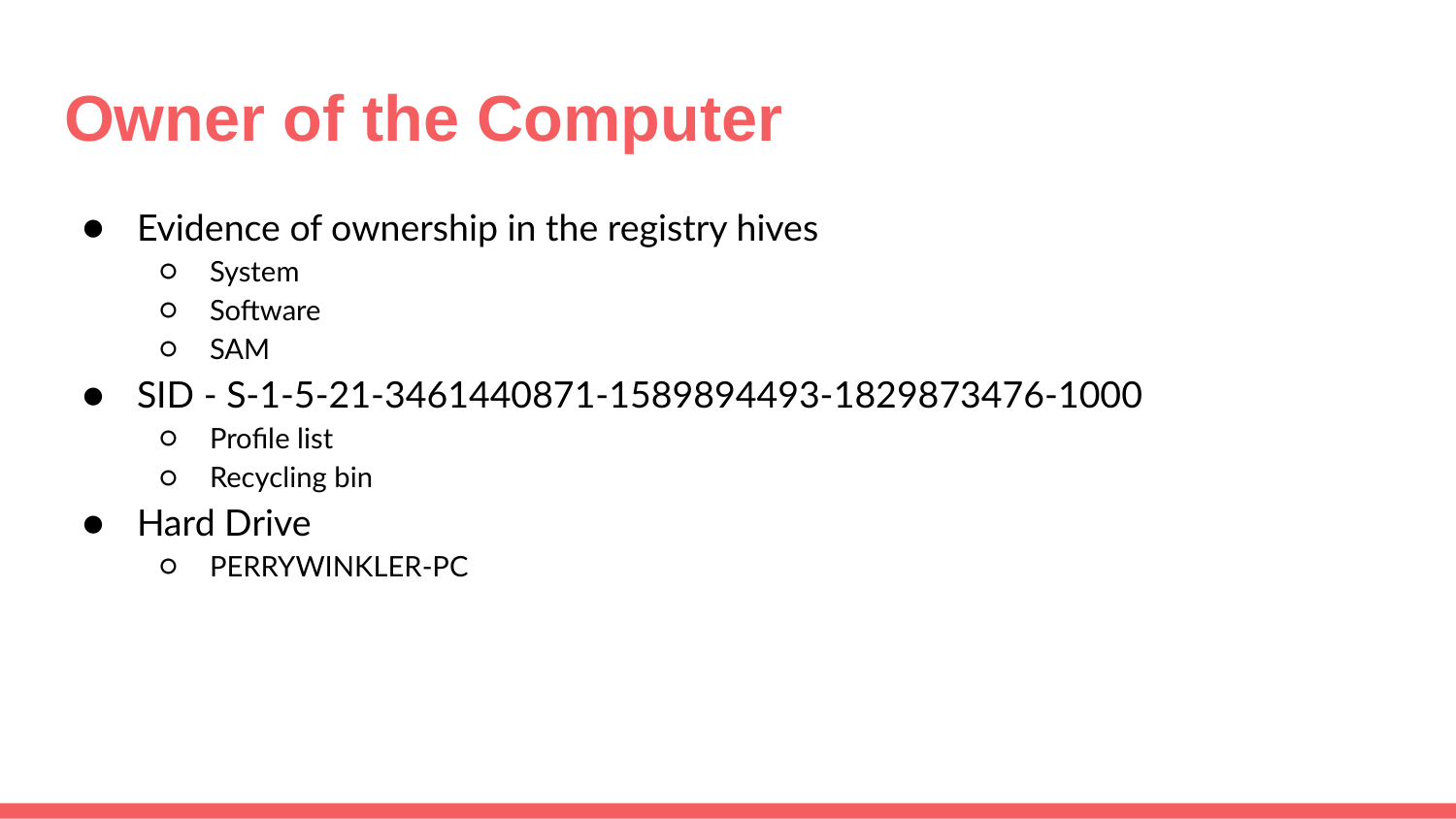

# Owner of the Computer
Evidence of ownership in the registry hives
System
Software
SAM
SID - S-1-5-21-3461440871-1589894493-1829873476-1000
Profile list
Recycling bin
Hard Drive
PERRYWINKLER-PC